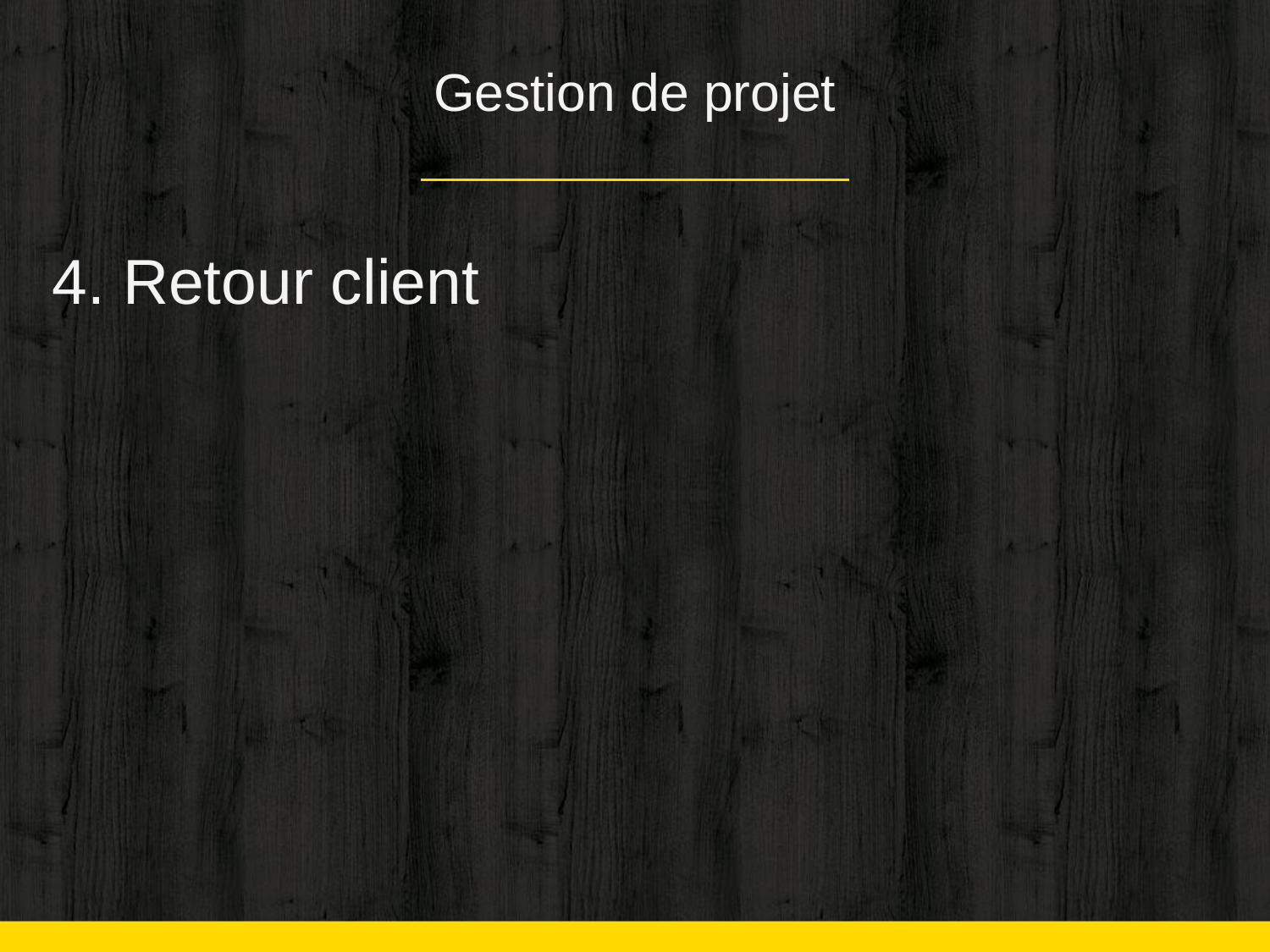

# Gestion de projet
4. Retour client